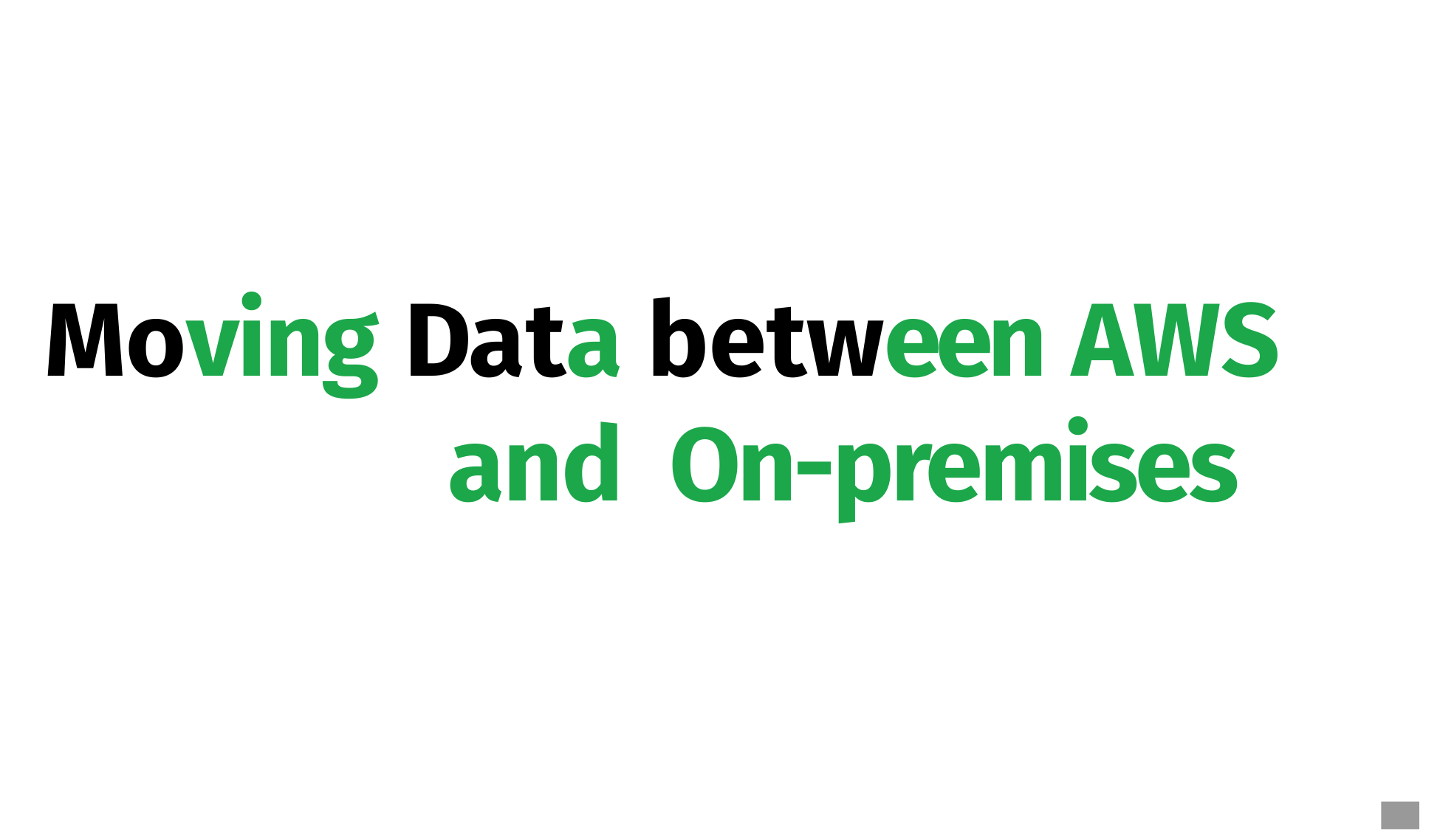

# Moving Data between AWS and  On-premises